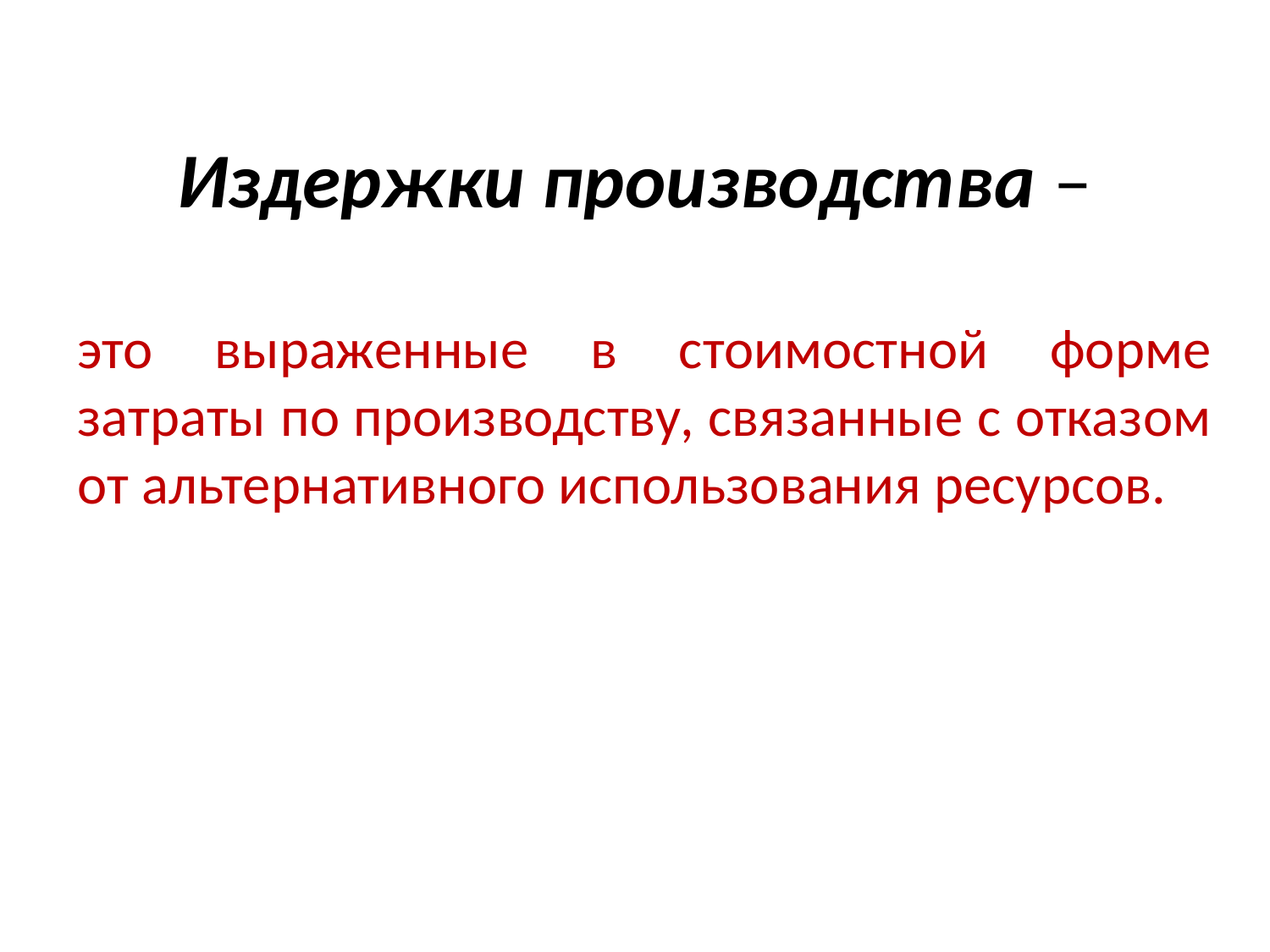

# Издержки производства –
это выраженные в стоимостной форме затраты по производству, связанные с отказом от альтернативного использования ресурсов.